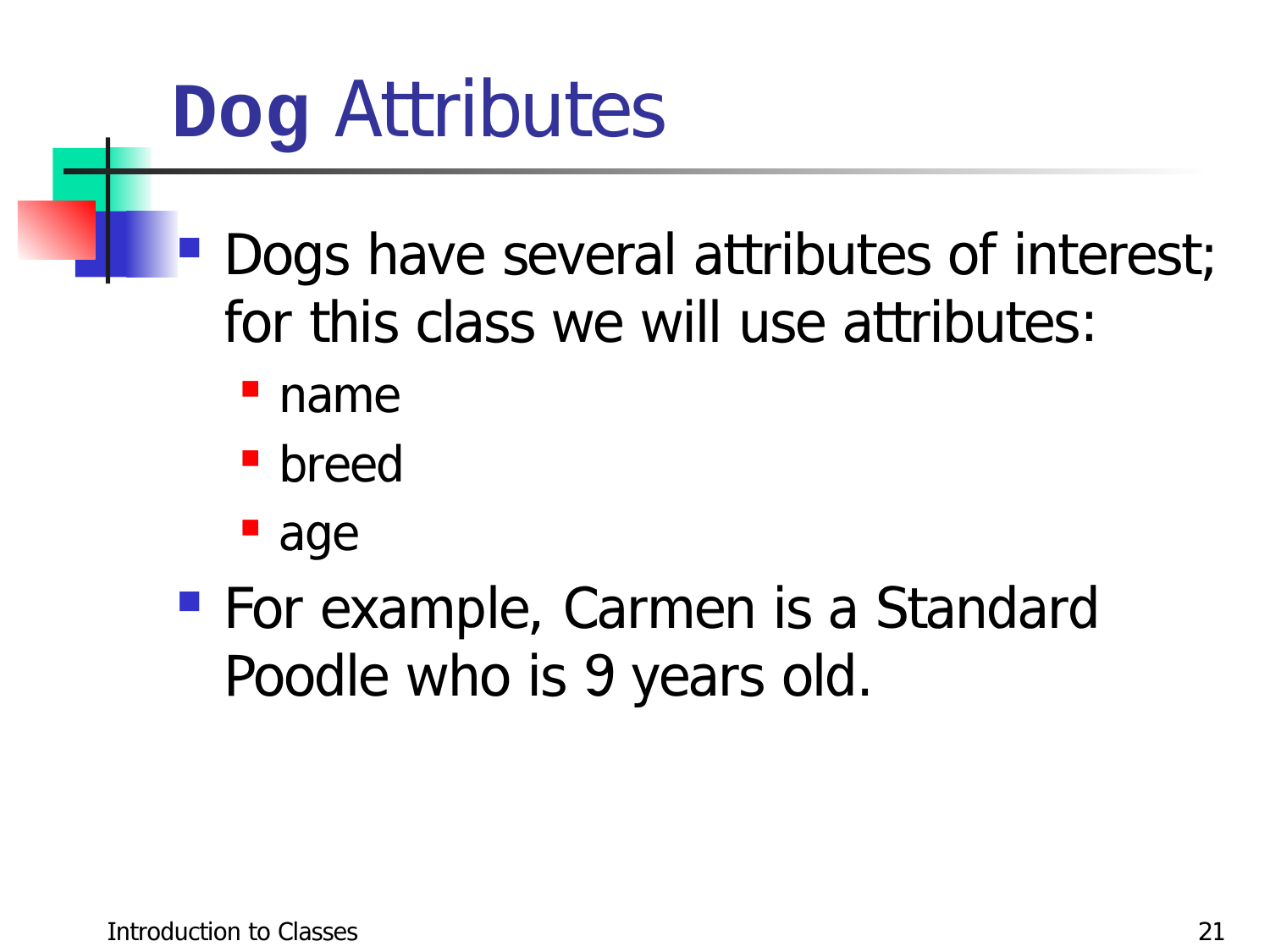

# Dog Attributes
Dogs have several attributes of interest; for this class we will use attributes:
name
breed
age
For example, Carmen is a Standard Poodle who is 9 years old.
Introduction to Classes
21